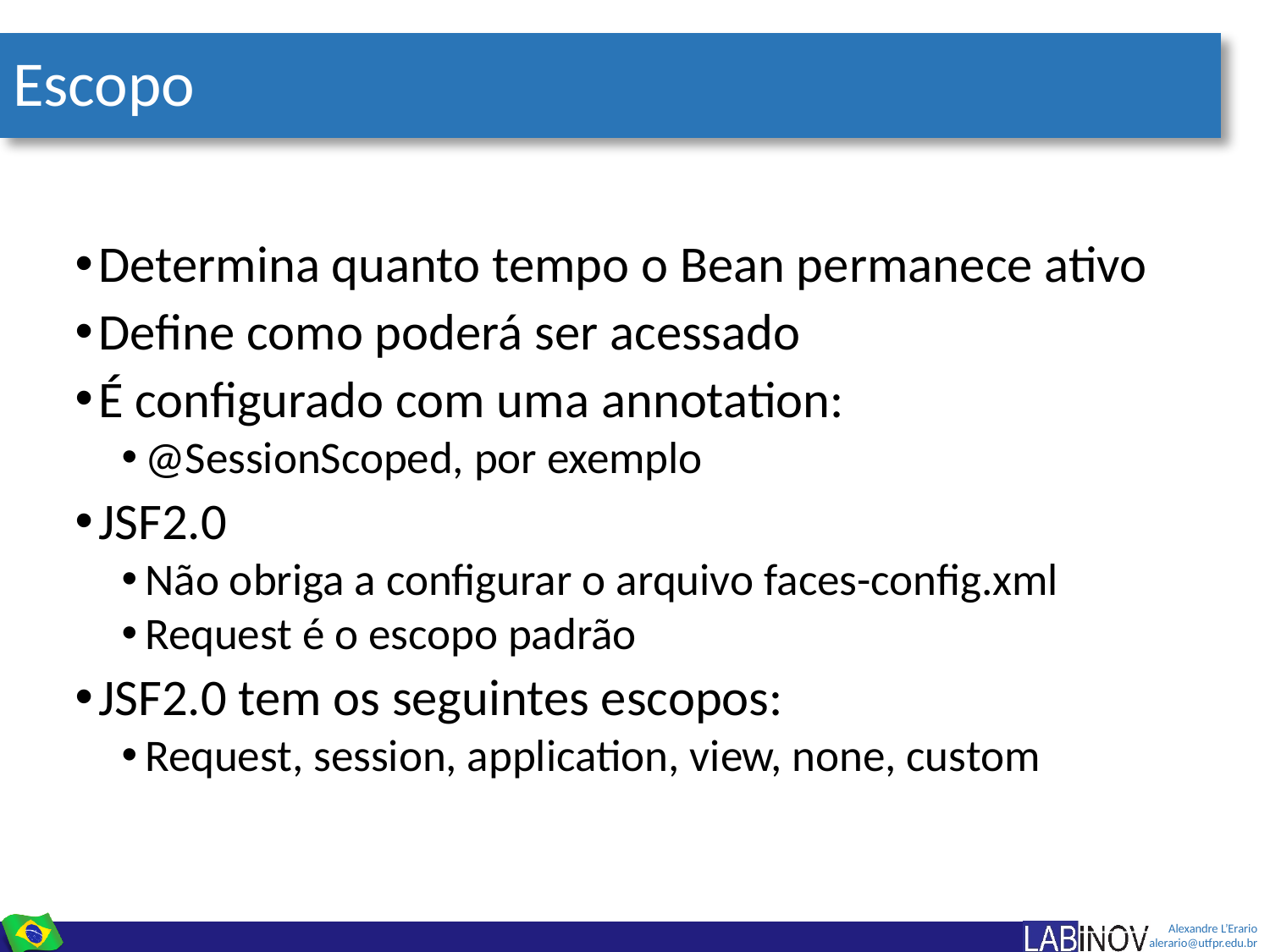

# Escopo
Determina quanto tempo o Bean permanece ativo
Define como poderá ser acessado
É configurado com uma annotation:
@SessionScoped, por exemplo
JSF2.0
Não obriga a configurar o arquivo faces-config.xml
Request é o escopo padrão
JSF2.0 tem os seguintes escopos:
Request, session, application, view, none, custom